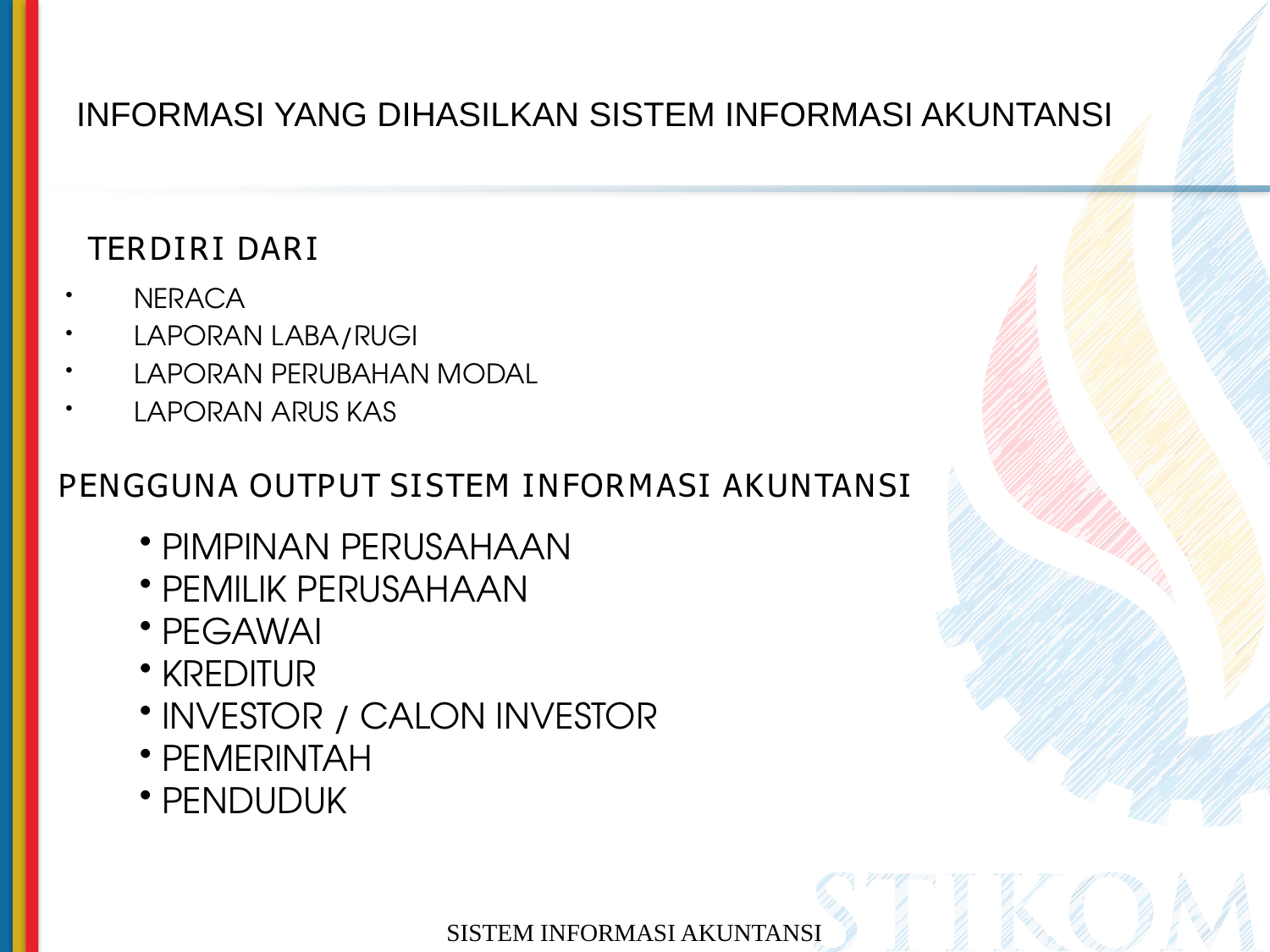

# INFORMASI YANG DIHASILKAN SISTEM INFORMASI AKUNTANSI
TERDIRI DARI
 NERACA
 LAPORAN LABA/RUGI
 LAPORAN PERUBAHAN MODAL
 LAPORAN ARUS KAS
 PENGGUNA OUTPUT SISTEM INFORMASI AKUNTANSI
 PIMPINAN PERUSAHAAN
 PEMILIK PERUSAHAAN
 PEGAWAI
 KREDITUR
 INVESTOR / CALON INVESTOR
 PEMERINTAH
 PENDUDUK
SISTEM INFORMASI AKUNTANSI